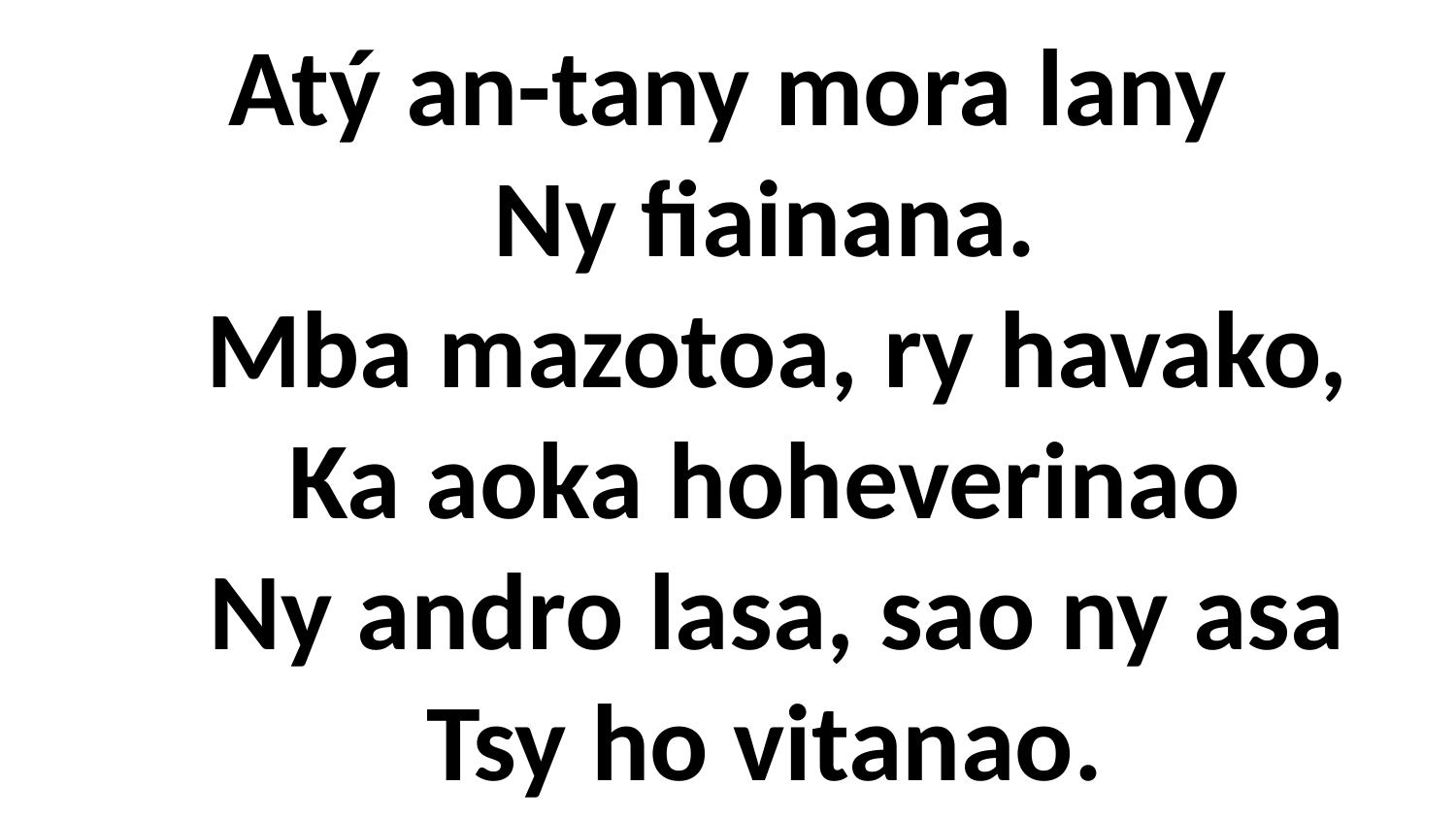

# Atý an-tany mora lany Ny fiainana. Mba mazotoa, ry havako, Ka aoka hoheverinao Ny andro lasa, sao ny asa Tsy ho vitanao.